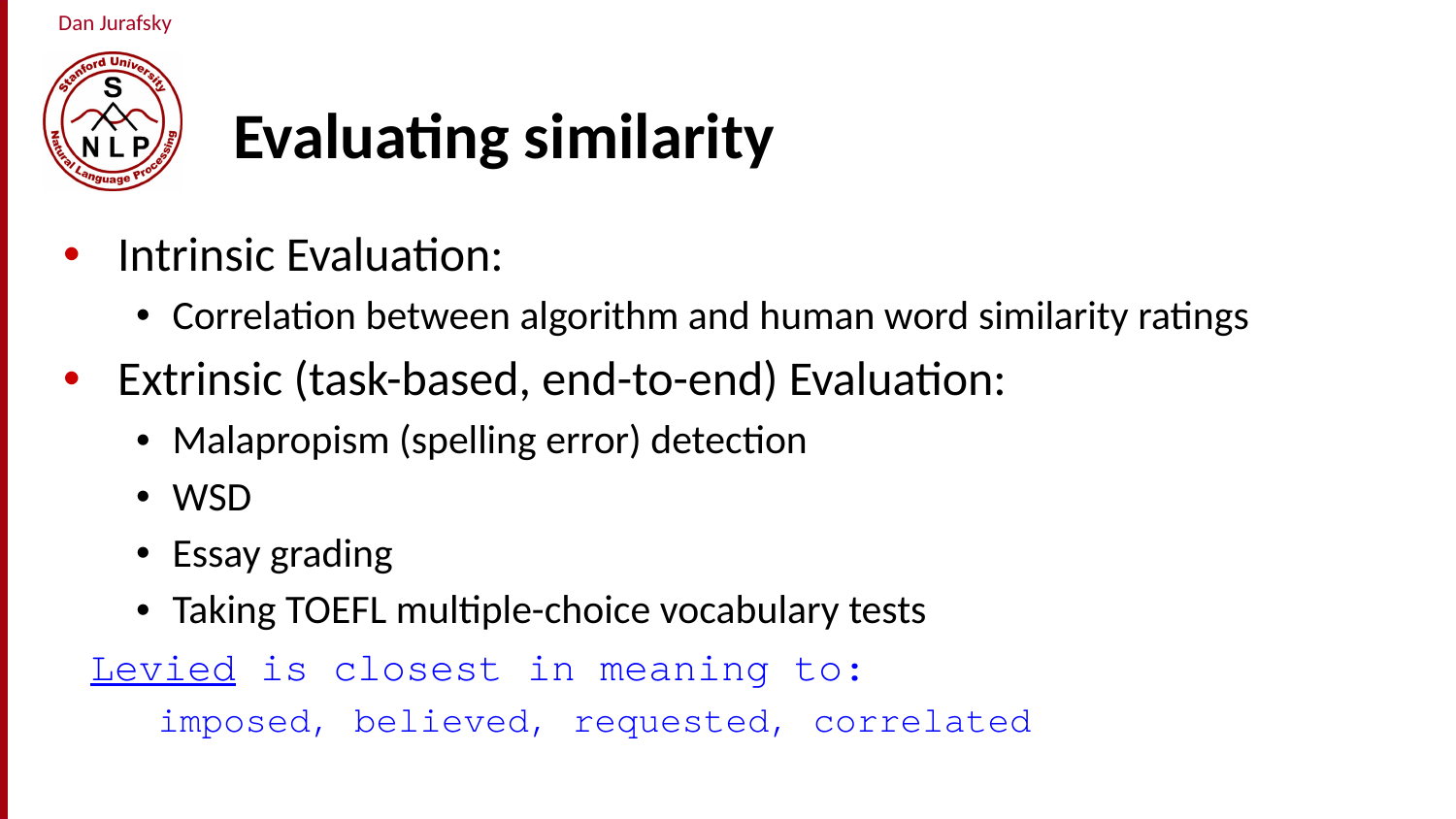

# Evaluating similarity
Intrinsic Evaluation:
Correlation between algorithm and human word similarity ratings
Extrinsic (task-based, end-to-end) Evaluation:
Malapropism (spelling error) detection
WSD
Essay grading
Taking TOEFL multiple-choice vocabulary tests
 Levied is closest in meaning to:
 imposed, believed, requested, correlated